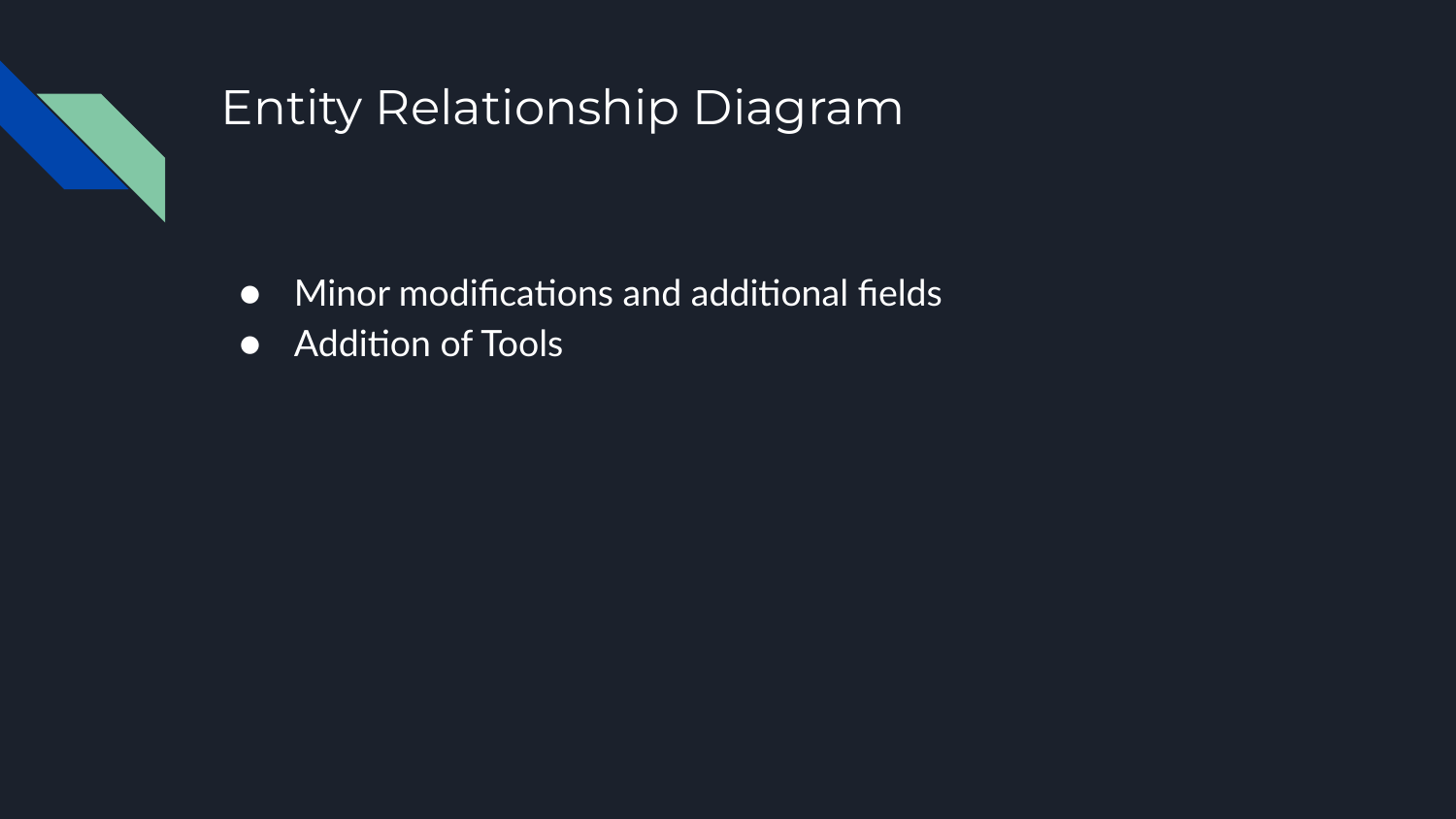

# Entity Relationship Diagram
Minor modifications and additional fields
Addition of Tools